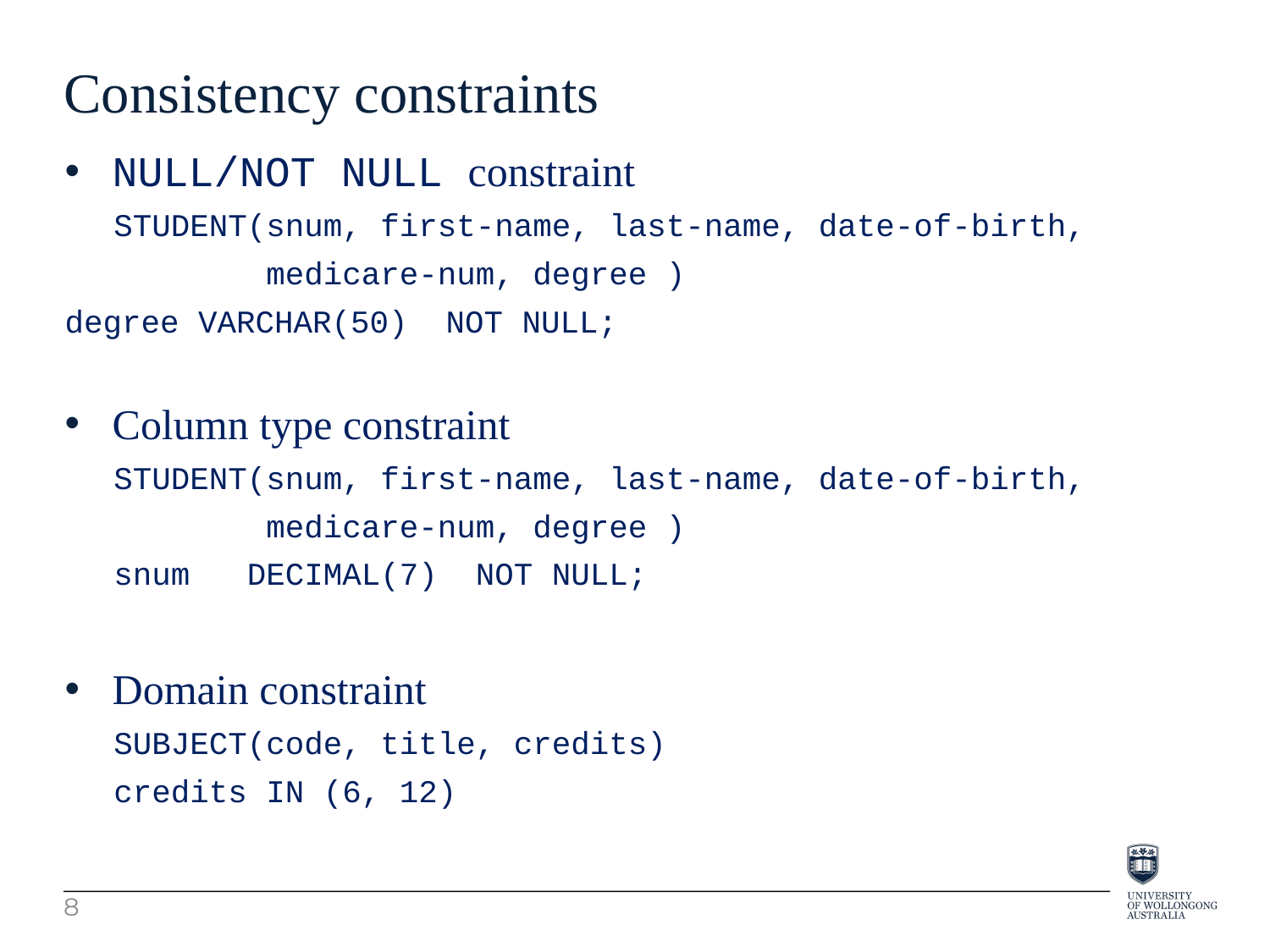

Consistency constraints
NULL/NOT NULL constraint
STUDENT(snum, first-name, last-name, date-of-birth,
        medicare-num, degree )
degree VARCHAR(50)  NOT NULL;

Column type constraint
STUDENT(snum, first-name, last-name, date-of-birth,
        medicare-num, degree )
snum   DECIMAL(7)  NOT NULL;

Domain constraint
SUBJECT(code, title, credits)
credits IN (6, 12)
8